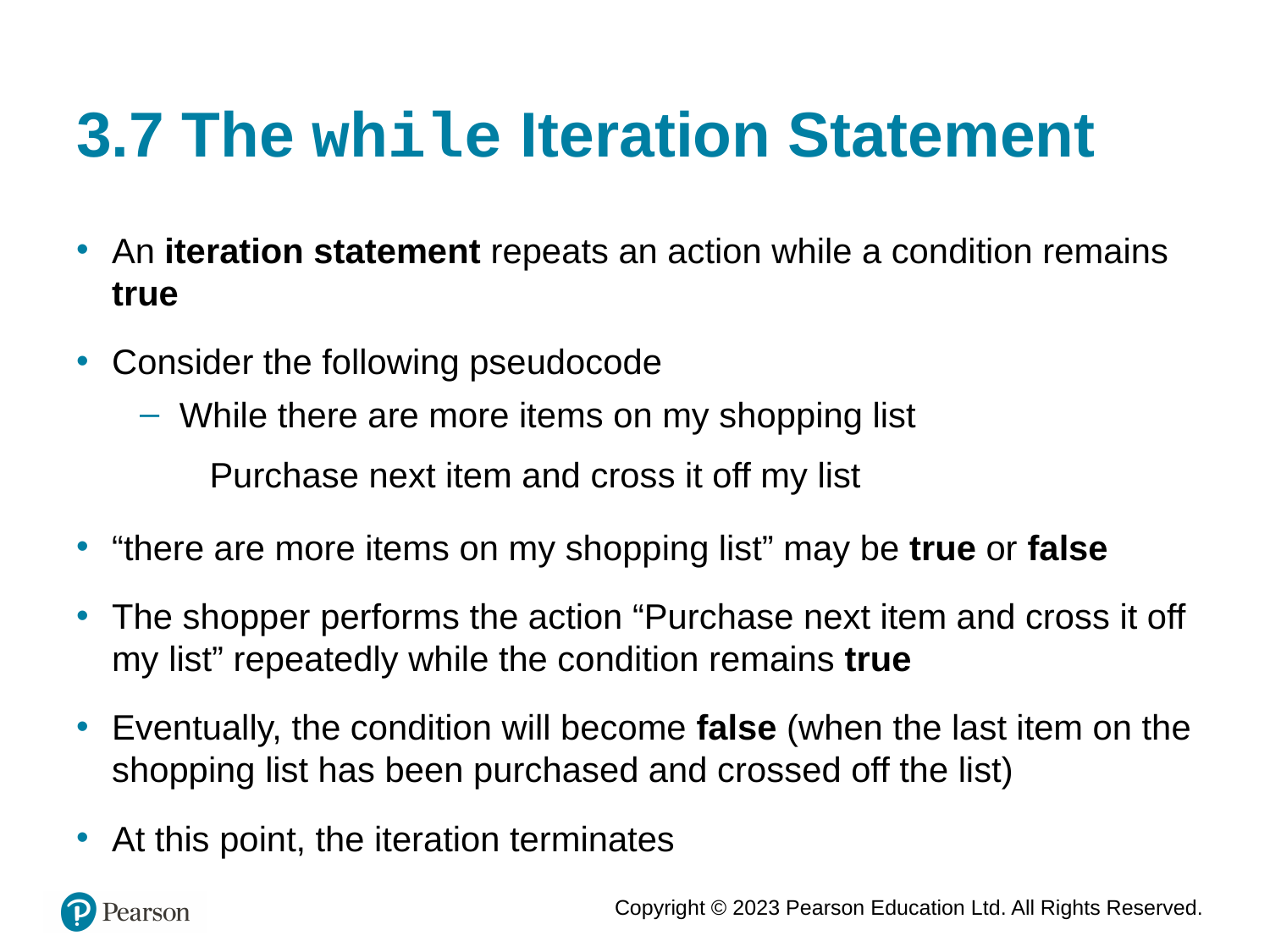

# 3.7 The while Iteration Statement
An iteration statement repeats an action while a condition remains true
Consider the following pseudocode
While there are more items on my shopping list
 Purchase next item and cross it off my list
“there are more items on my shopping list” may be true or false
The shopper performs the action “Purchase next item and cross it off my list” repeatedly while the condition remains true
Eventually, the condition will become false (when the last item on the shopping list has been purchased and crossed off the list)
At this point, the iteration terminates